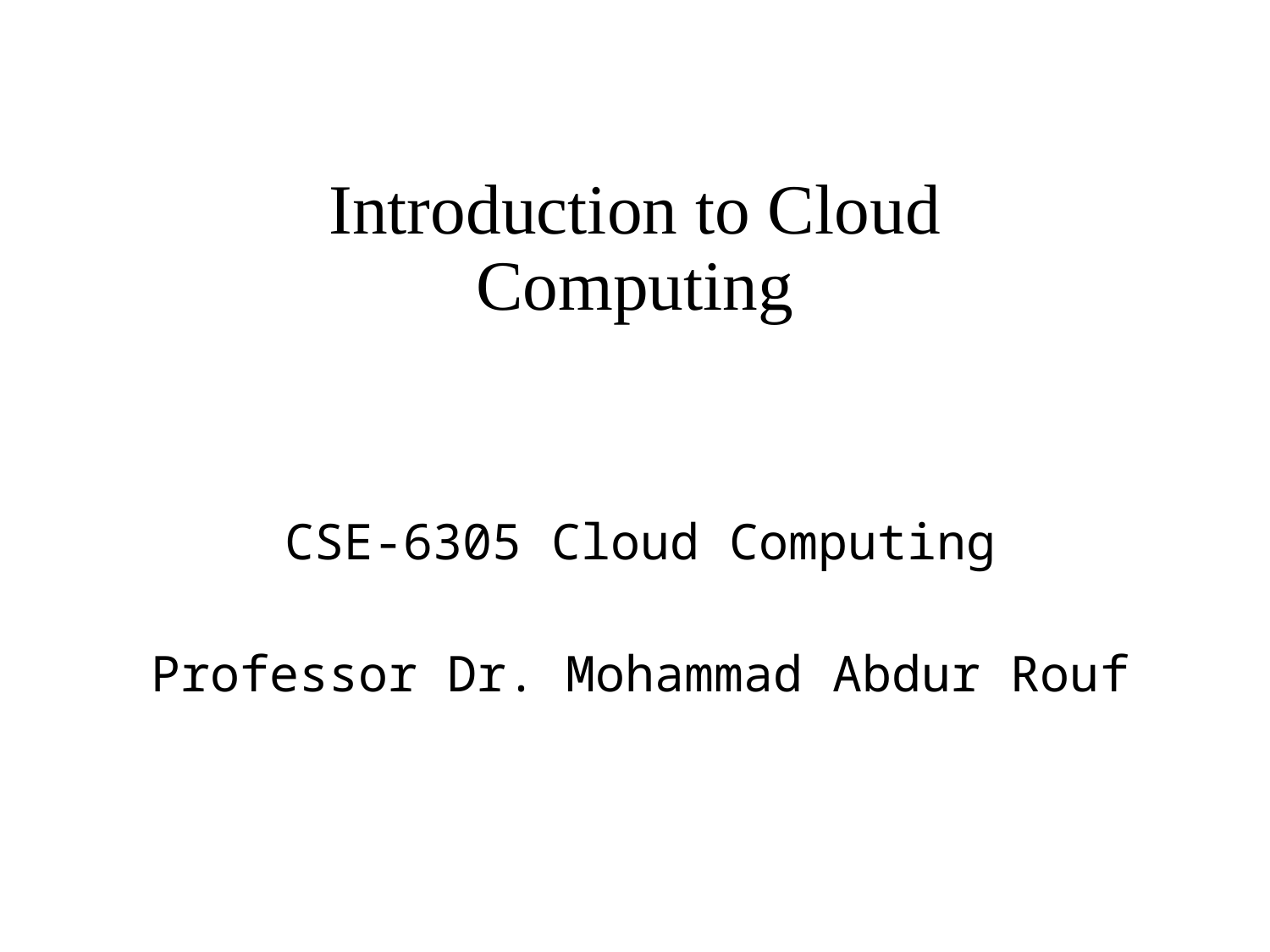

# Introduction to Cloud Computing
CSE-6305 Cloud Computing

Professor Dr. Mohammad Abdur Rouf